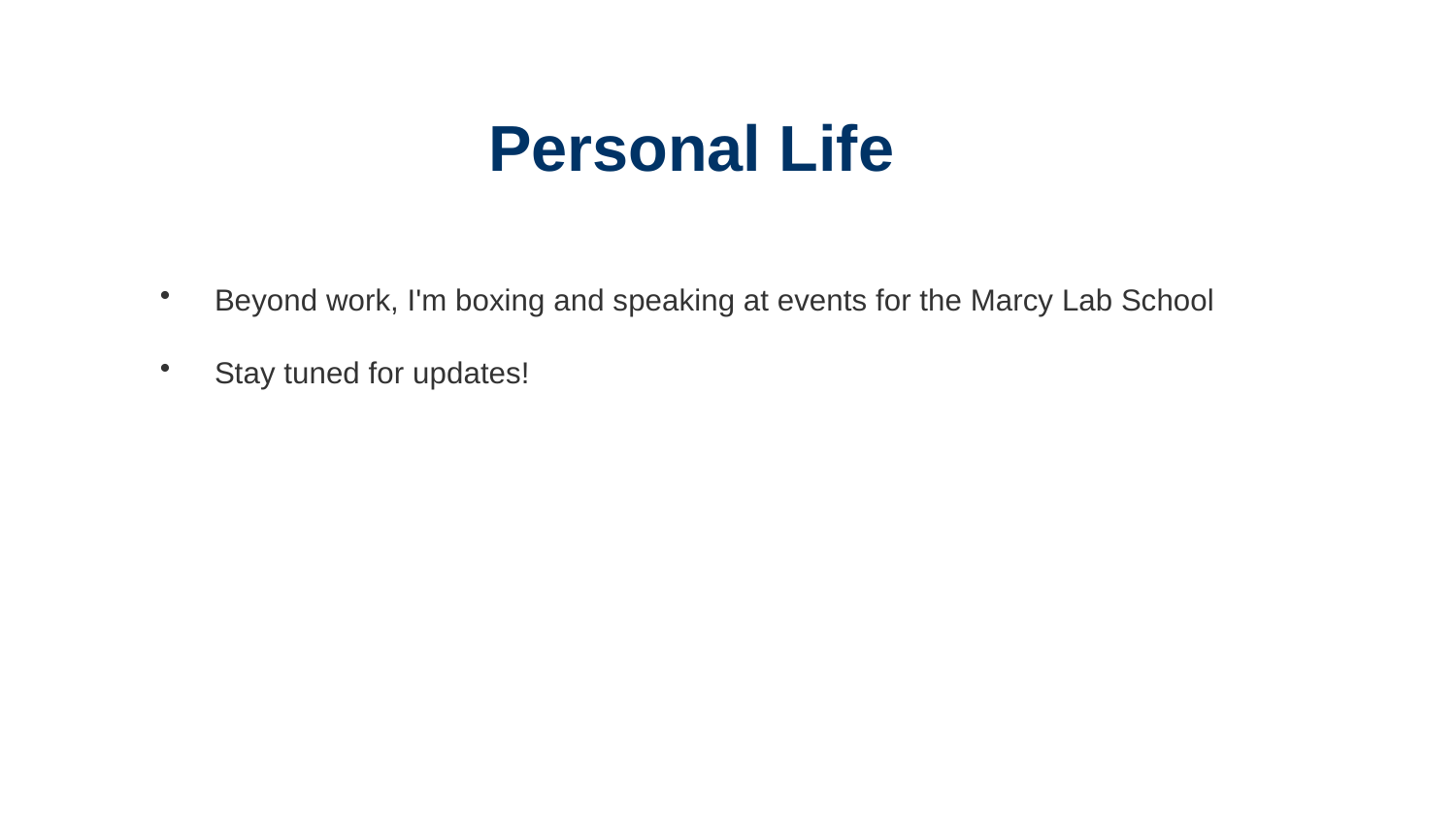

Personal Life
Beyond work, I'm boxing and speaking at events for the Marcy Lab School
Stay tuned for updates!